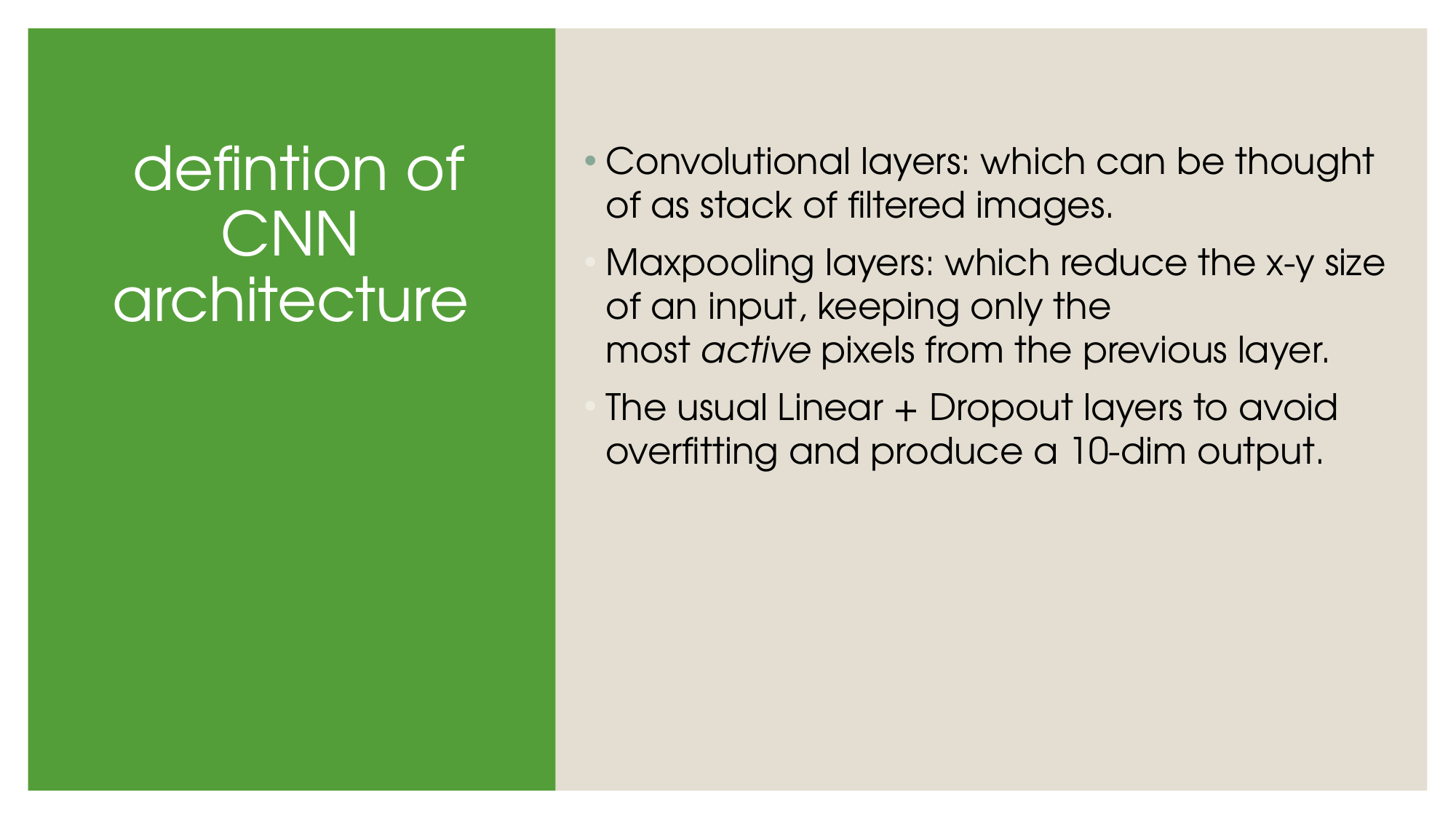

# defintion of CNN architecture
Convolutional layers: which can be thought of as stack of filtered images.
Maxpooling layers: which reduce the x-y size of an input, keeping only the most active pixels from the previous layer.
The usual Linear + Dropout layers to avoid overfitting and produce a 10-dim output.